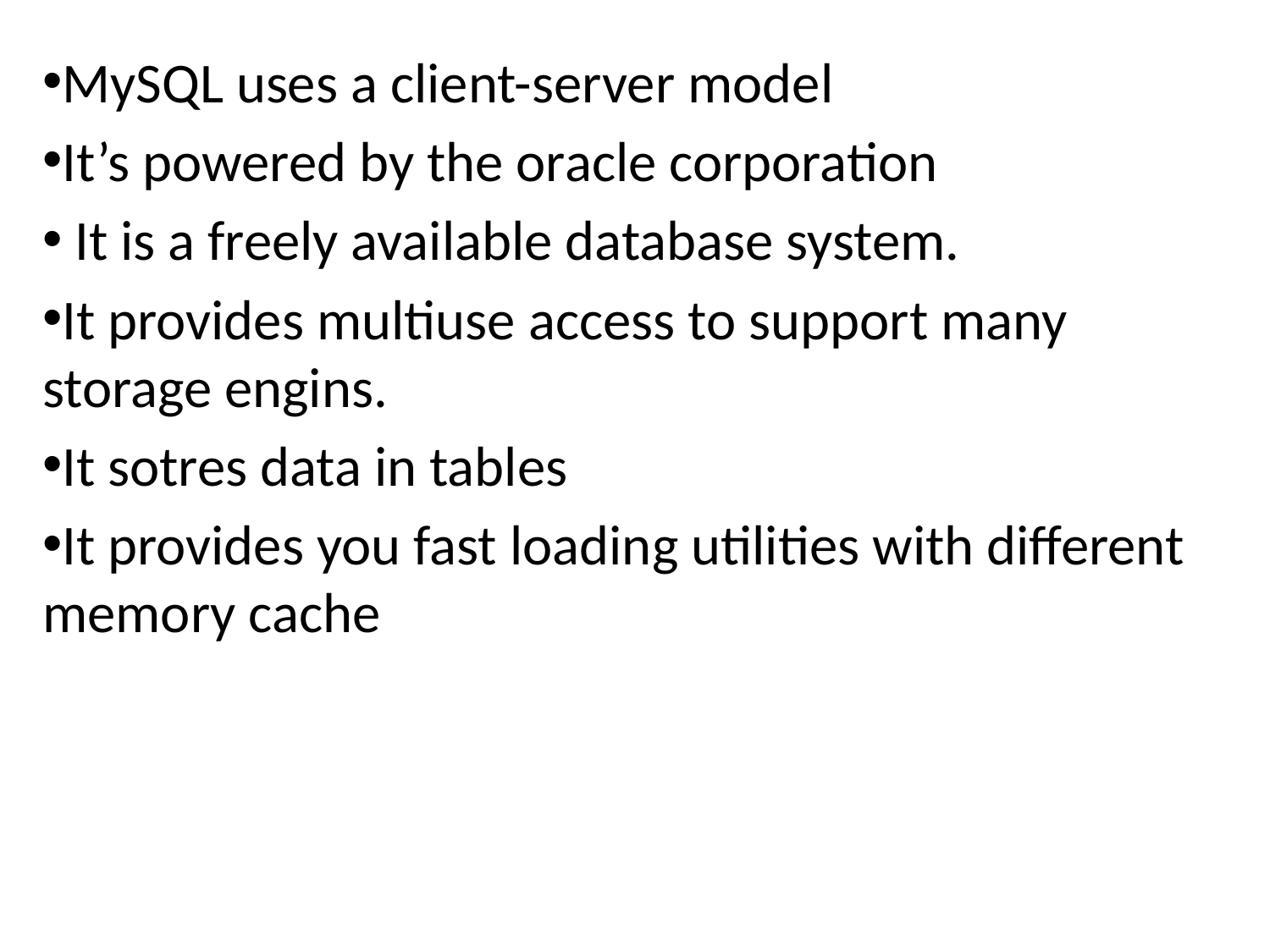

MySQL uses a client-server model
It’s powered by the oracle corporation
 It is a freely available database system.
It provides multiuse access to support many storage engins.
It sotres data in tables
It provides you fast loading utilities with different memory cache